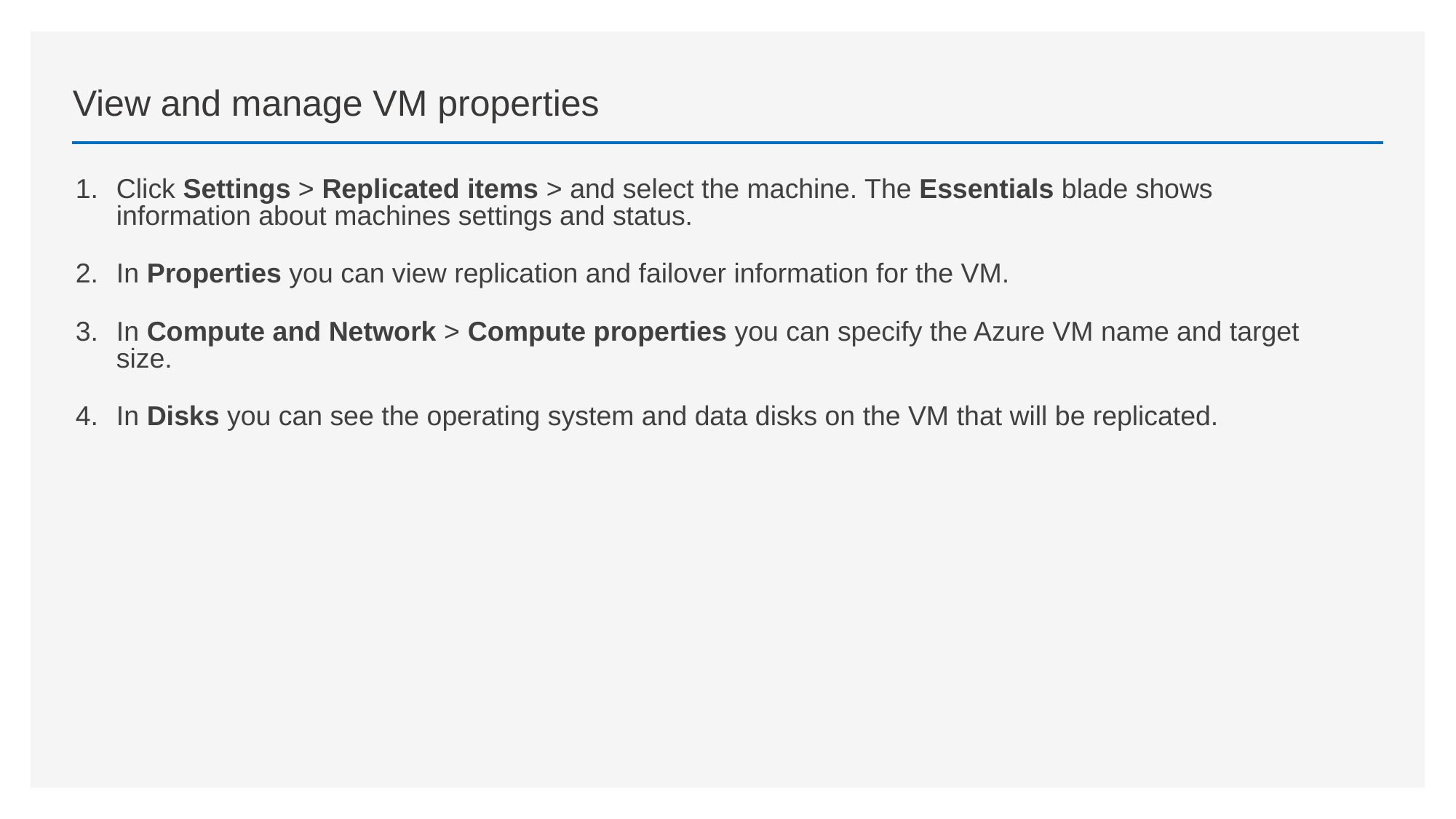

View and manage VM properties
Click Settings > Replicated items > and select the machine. The Essentials blade shows information about machines settings and status.
In Properties you can view replication and failover information for the VM.
In Compute and Network > Compute properties you can specify the Azure VM name and target size.
In Disks you can see the operating system and data disks on the VM that will be replicated.